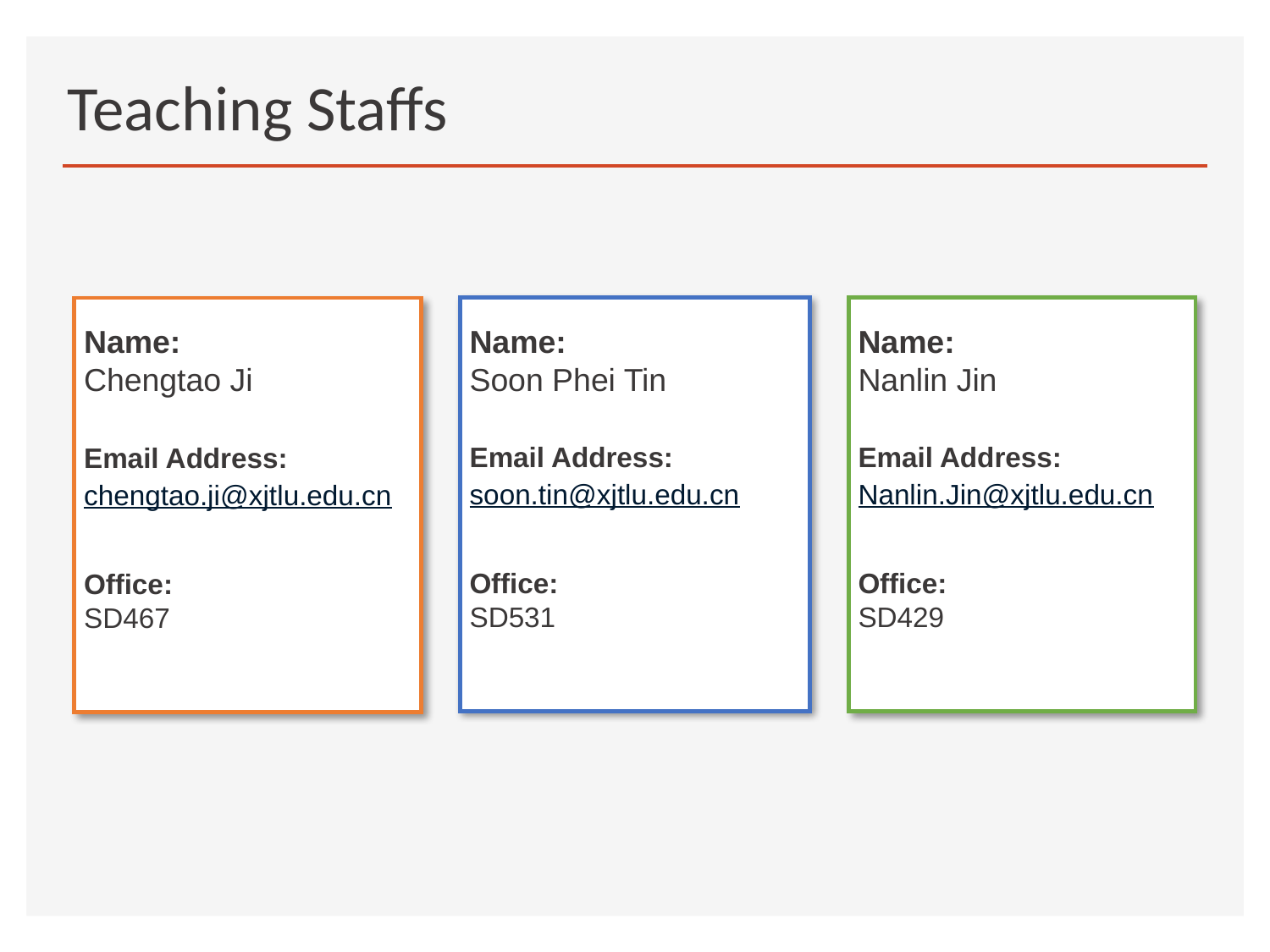

# Teaching Staffs
Name:
Soon Phei Tin
Email Address:
soon.tin@xjtlu.edu.cn
Office:
SD531
Name:
Nanlin Jin
Email Address:
Nanlin.Jin@xjtlu.edu.cn
Office:
SD429
Name:
Chengtao Ji
Email Address:
chengtao.ji@xjtlu.edu.cn
Office:
SD467